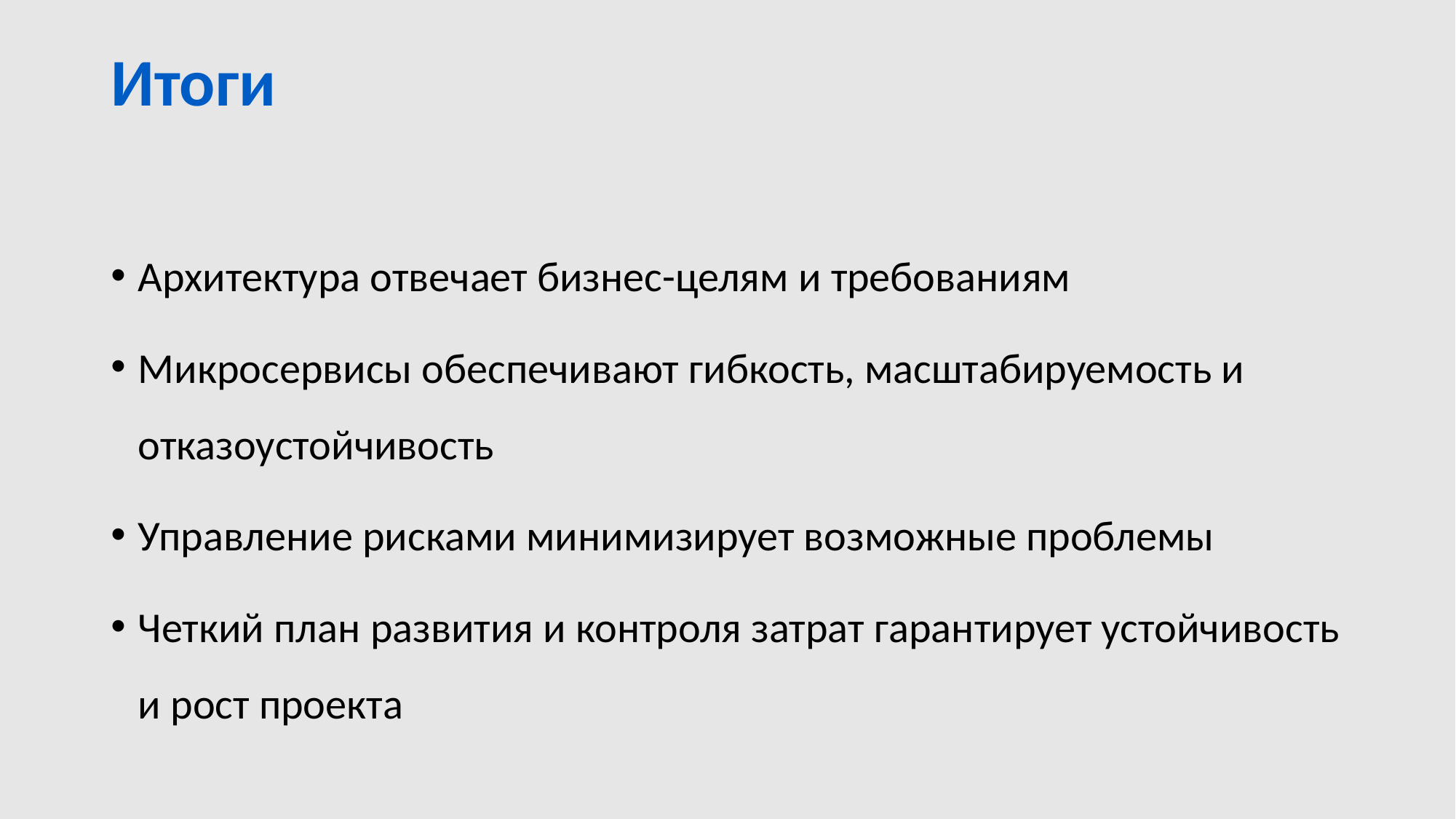

# Итоги
Архитектура отвечает бизнес-целям и требованиям
Микросервисы обеспечивают гибкость, масштабируемость и отказоустойчивость
Управление рисками минимизирует возможные проблемы
Четкий план развития и контроля затрат гарантирует устойчивость и рост проекта